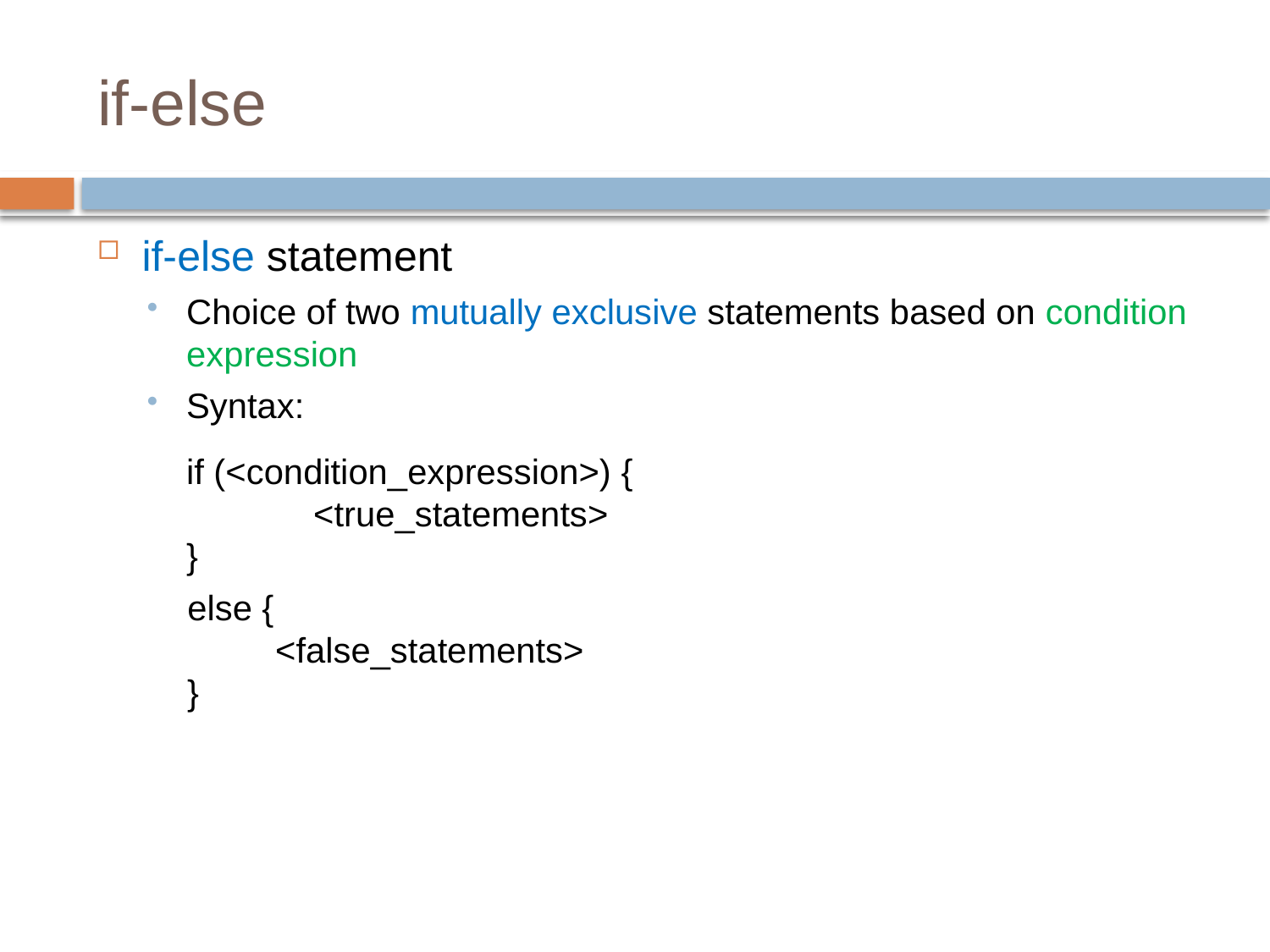

# if-else
if-else statement
Choice of two mutually exclusive statements based on condition expression
Syntax:
if (<condition_expression>) {
	<true_statements>
}
    else {
	<false_statements>
    }